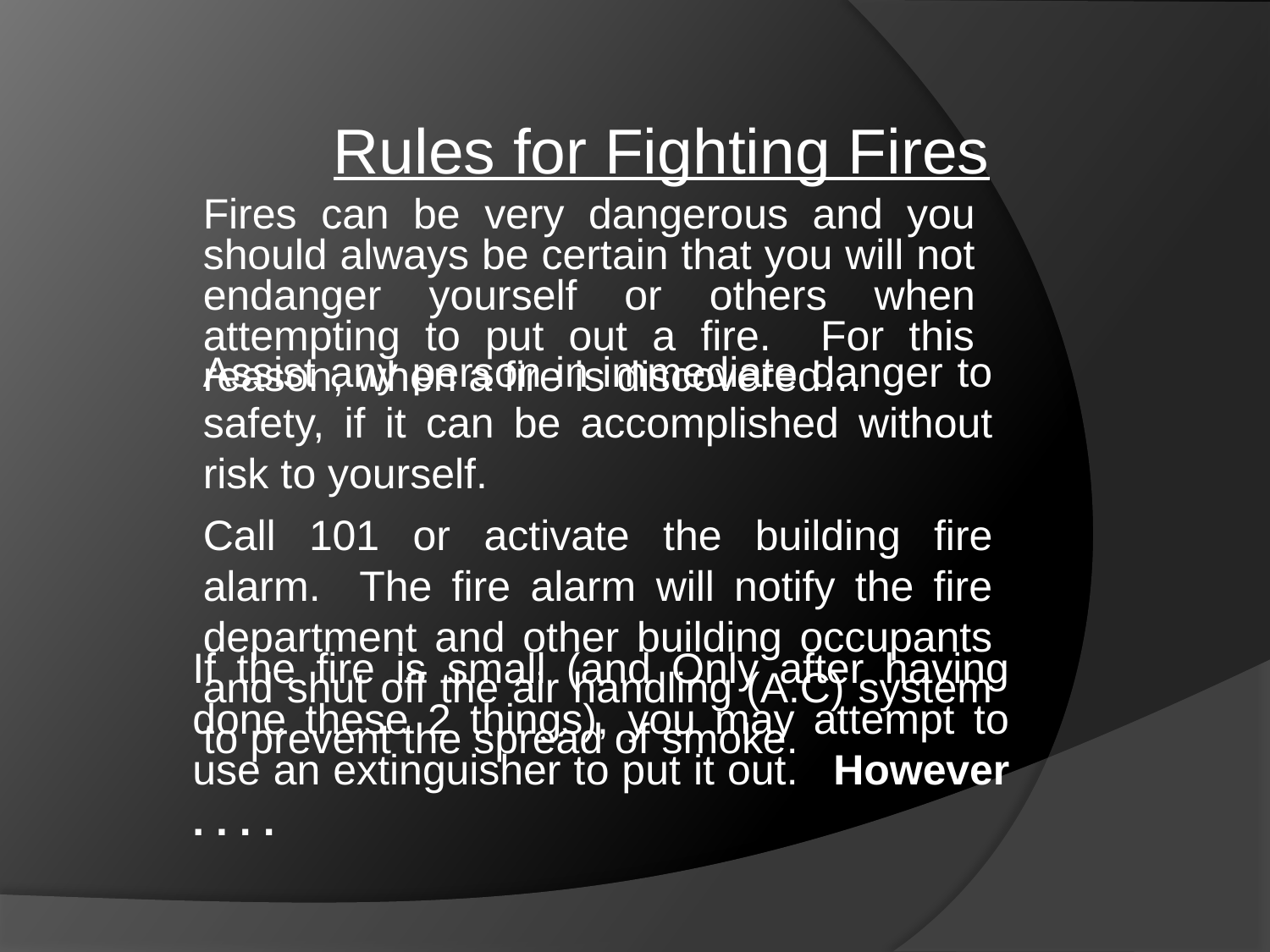

Rules for Fighting Fires
Fires can be very dangerous and you should always be certain that you will not endanger yourself or others when attempting to put out a fire.  For this reason, when a fire is discovered…
	Assist any person in immediate danger to safety, if it can be accomplished without risk to yourself.
	Call 101 or activate the building fire alarm.  The fire alarm will notify the fire department and other building occupants and shut off the air handling (A.C) system to prevent the spread of smoke.
If the fire is small (and Only after having done these 2 things), you may attempt to use an extinguisher to put it out.	However . . . .